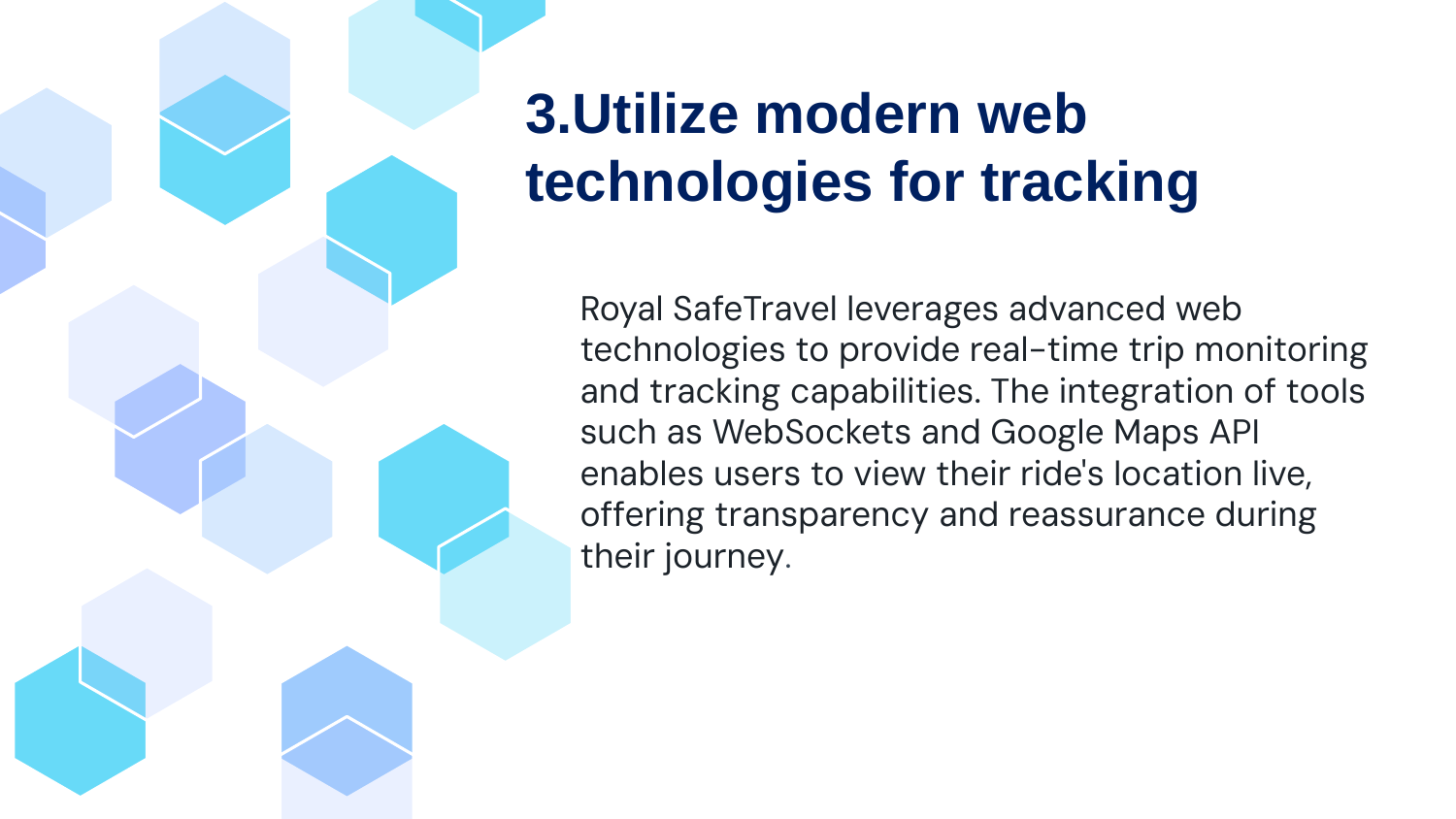

# 3.Utilize modern web technologies for tracking
Royal SafeTravel leverages advanced web technologies to provide real-time trip monitoring and tracking capabilities. The integration of tools such as WebSockets and Google Maps API enables users to view their ride's location live, offering transparency and reassurance during their journey.